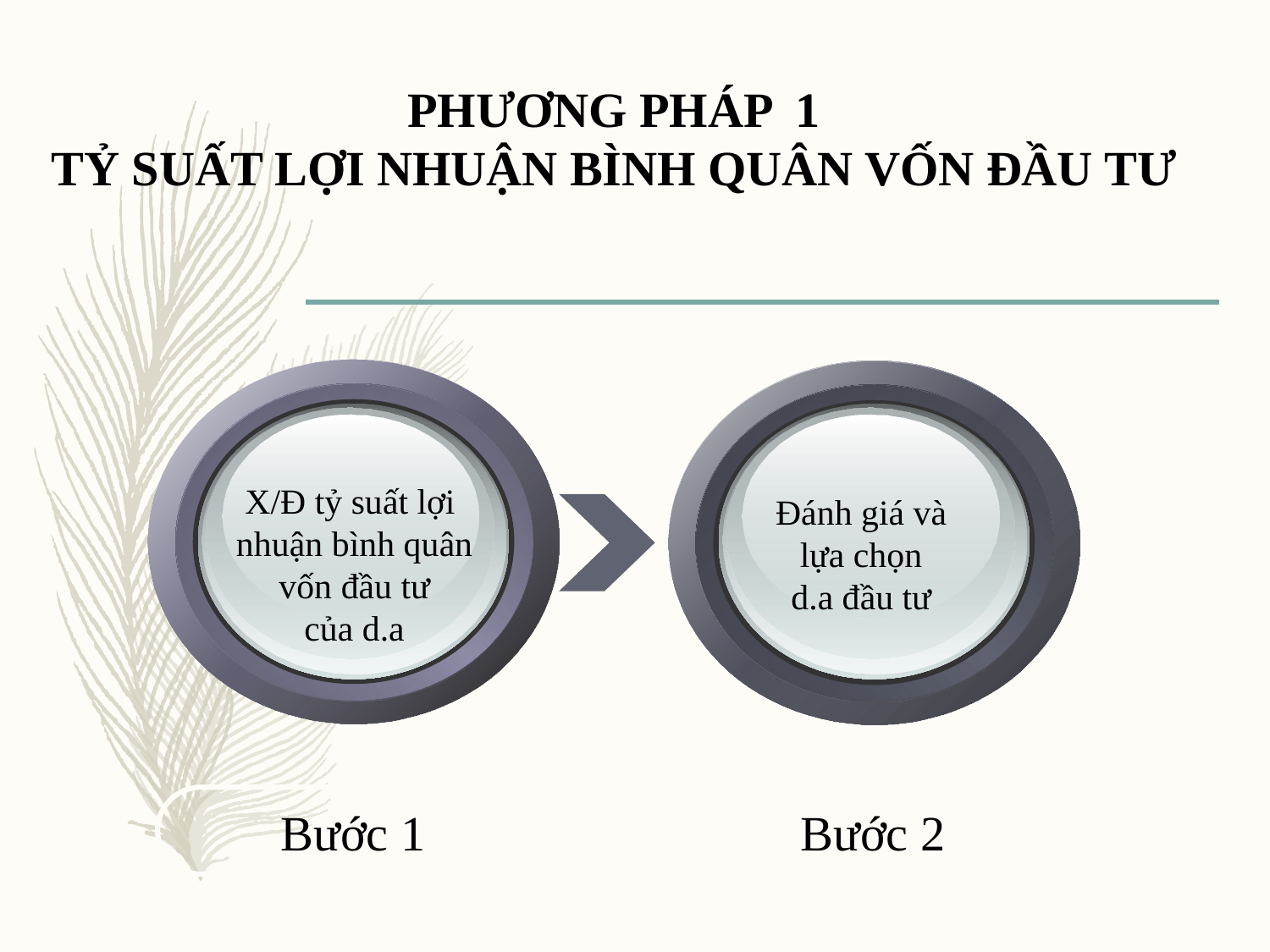

# PHƯƠNG PHÁP  1 TỶ SUẤT LỢI NHUẬN BÌNH QUÂN VỐN ĐẦU TƯ

X/Đ tỷ suất lợi
nhuận bình quân
vốn đầu tư
của d.a
Đánh giá và lựa chọn
d.a đầu tư

Bước 1
Bước 2